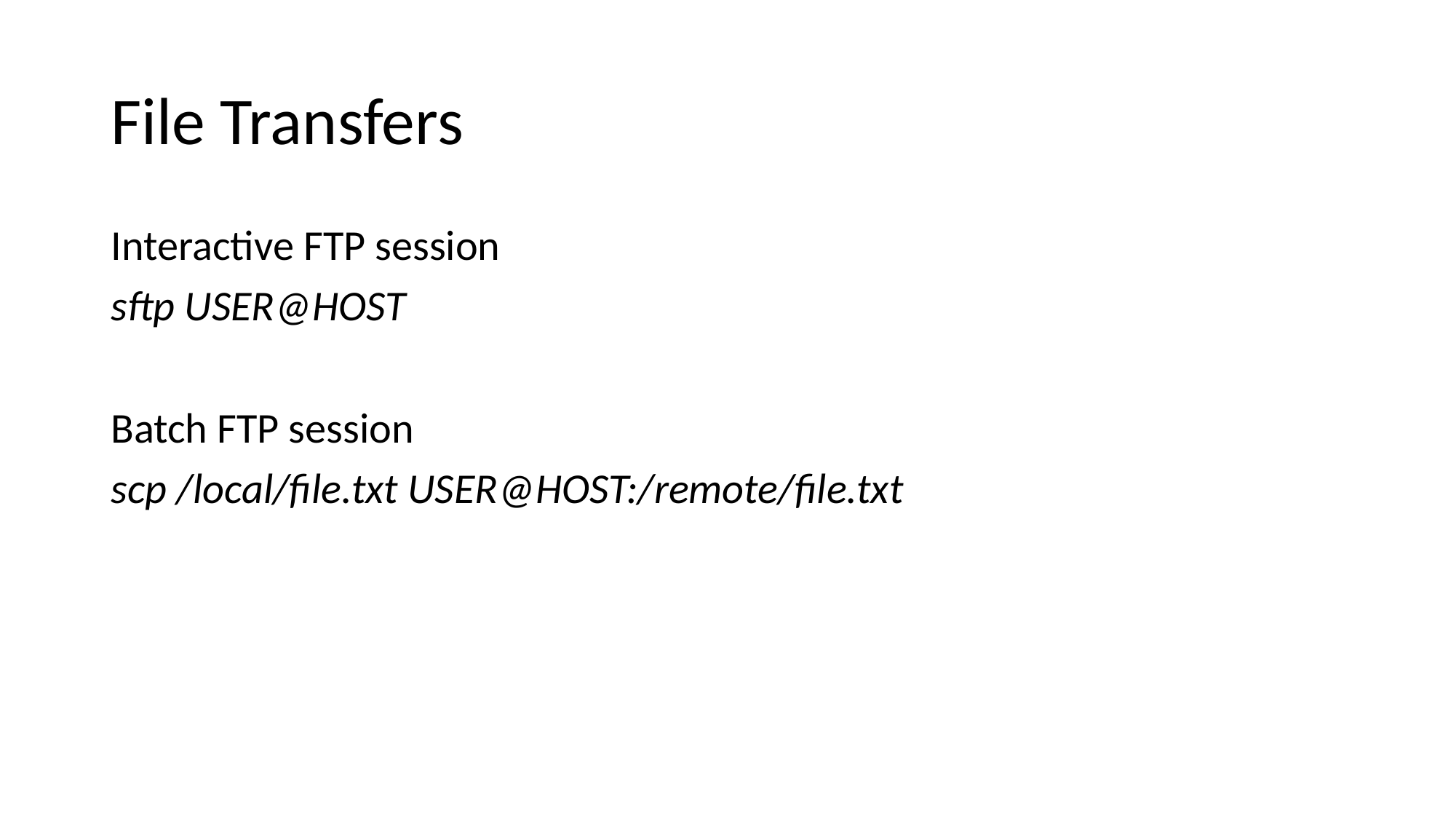

# File Transfers
Interactive FTP session
sftp USER@HOST

Batch FTP session
scp /local/file.txt USER@HOST:/remote/file.txt